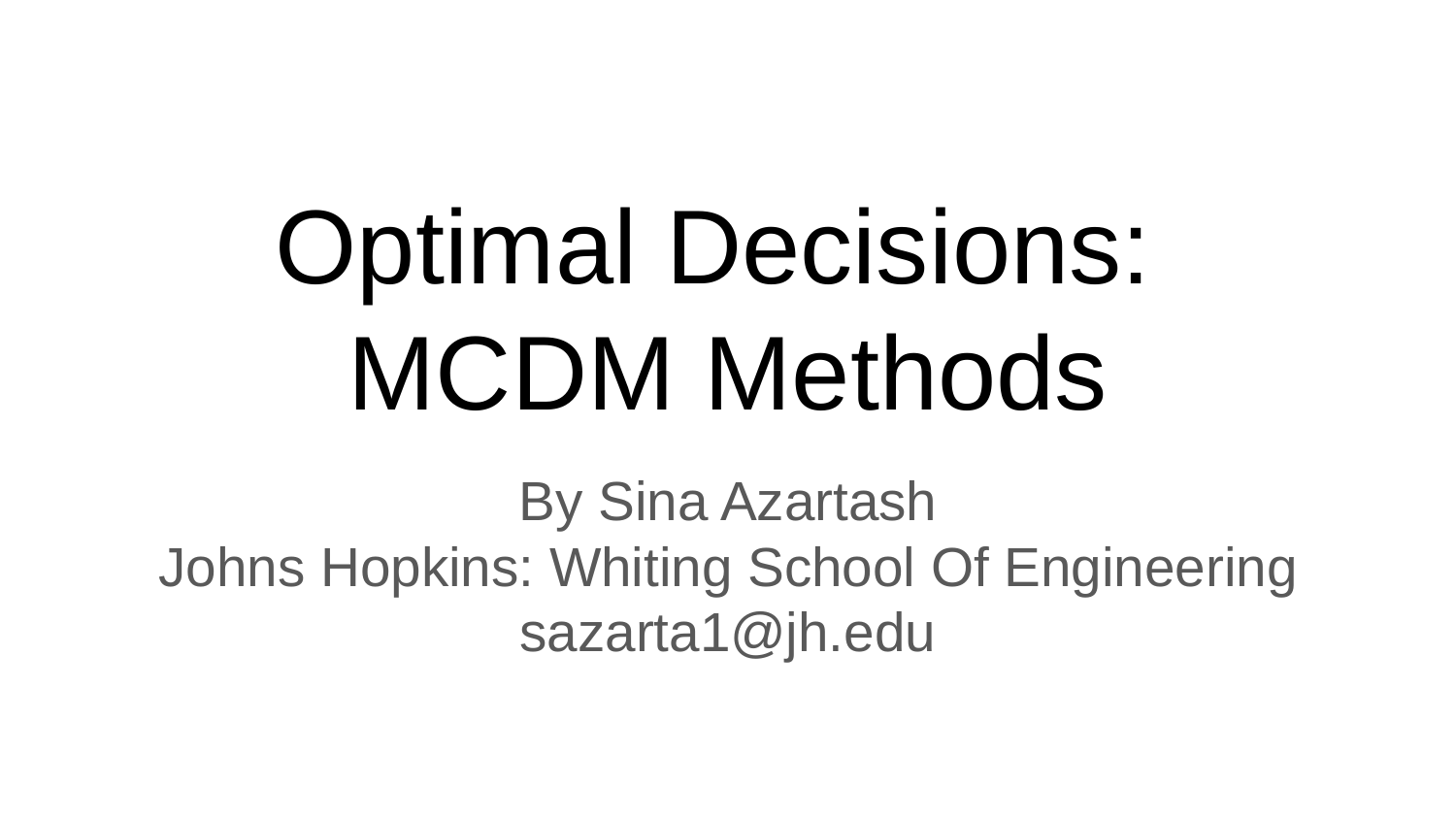

# Optimal Decisions:
MCDM Methods
By Sina Azartash
Johns Hopkins: Whiting School Of Engineering
sazarta1@jh.edu